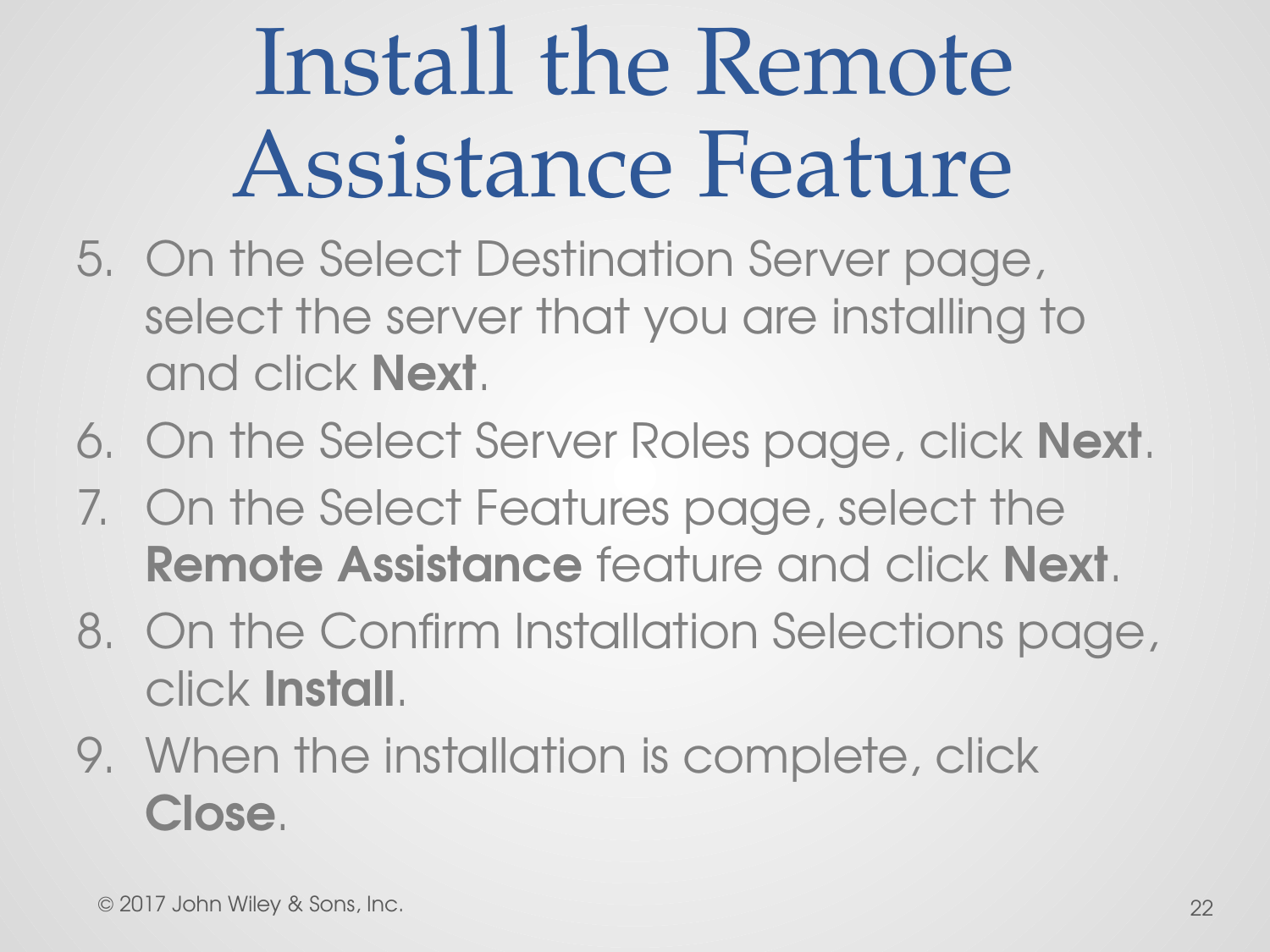

# Install the Remote Assistance Feature
On the Select Destination Server page, select the server that you are installing to and click Next.
On the Select Server Roles page, click Next.
On the Select Features page, select the Remote Assistance feature and click Next.
On the Confirm Installation Selections page, click Install.
When the installation is complete, click Close.

© 2017 John Wiley & Sons, Inc.
22